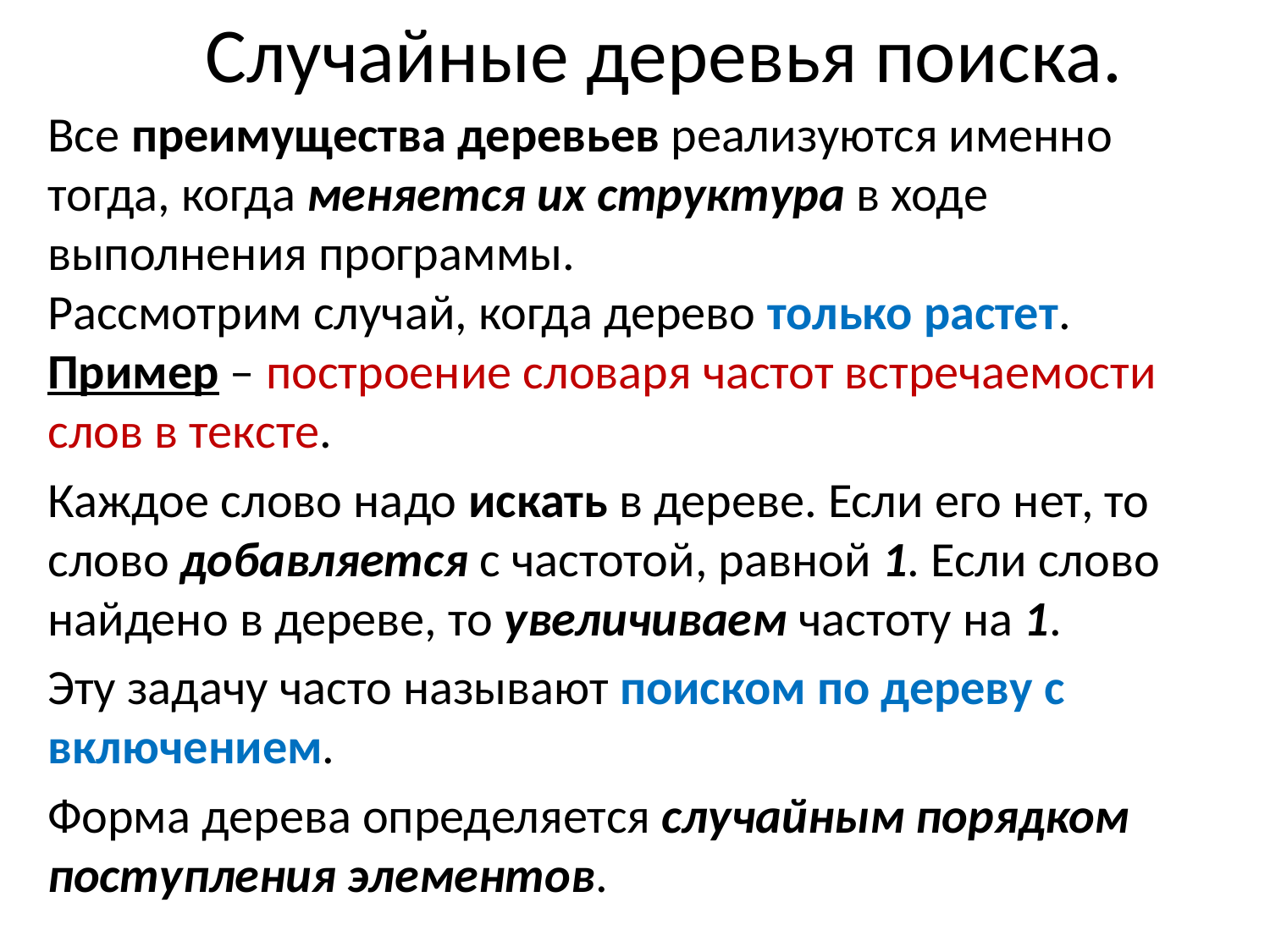

# Случайные деревья поиска.
Все преимущества деревьев реализуются именно тогда, когда меняется их структура в ходе выполнения программы.
Рассмотрим случай, когда дерево только растет.
Пример – построение словаря частот встречаемости слов в тексте.
Каждое слово надо искать в дереве. Если его нет, то слово добавляется с частотой, равной 1. Если слово найдено в дереве, то увеличиваем частоту на 1.
Эту задачу часто называют поиском по дереву с включением.
Форма дерева определяется случайным порядком поступления элементов.